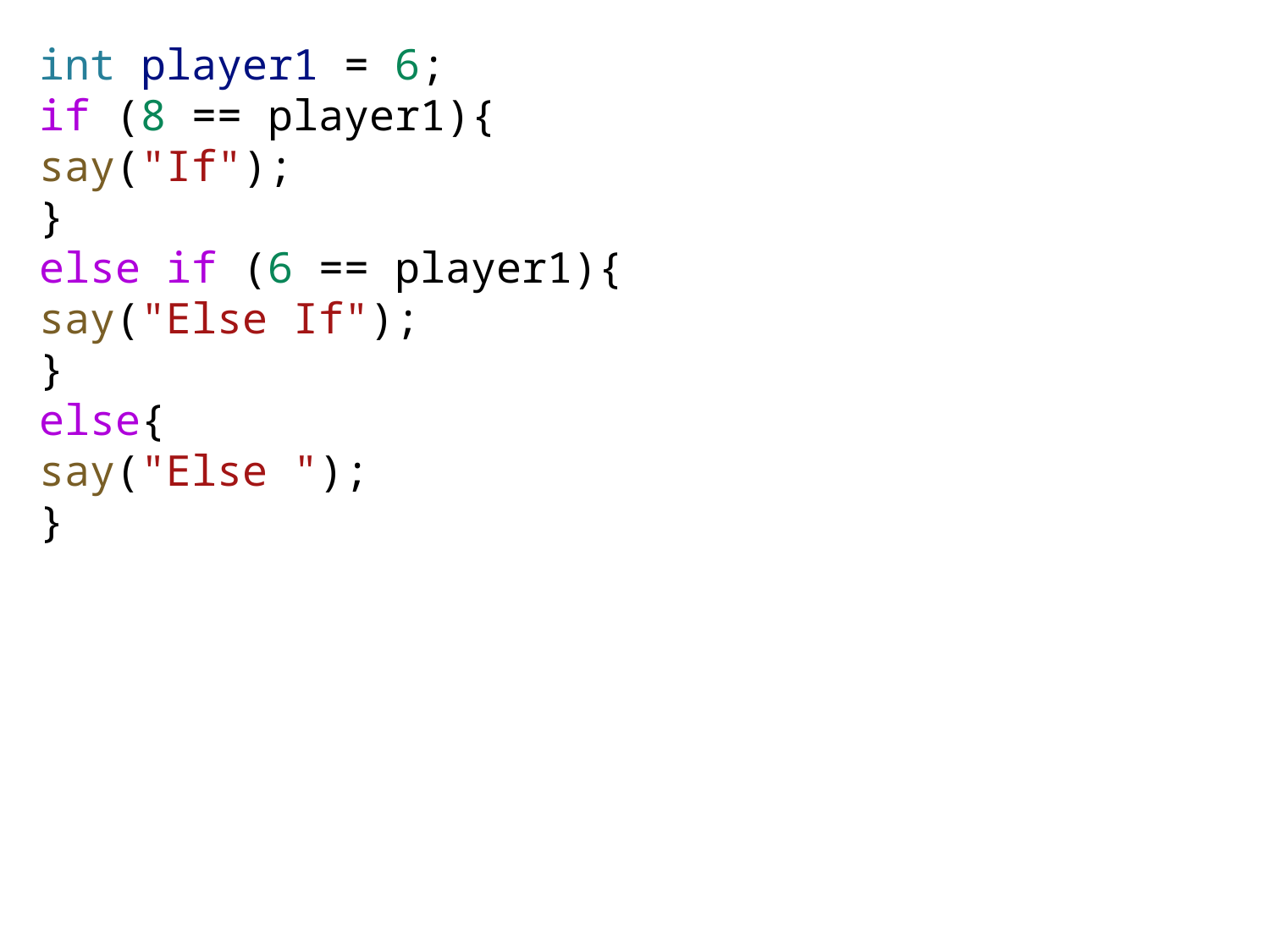

int player1 = 6;
if (8 == player1){
say("If");
}
else if (6 == player1){
say("Else If");
}
else{
say("Else ");
}